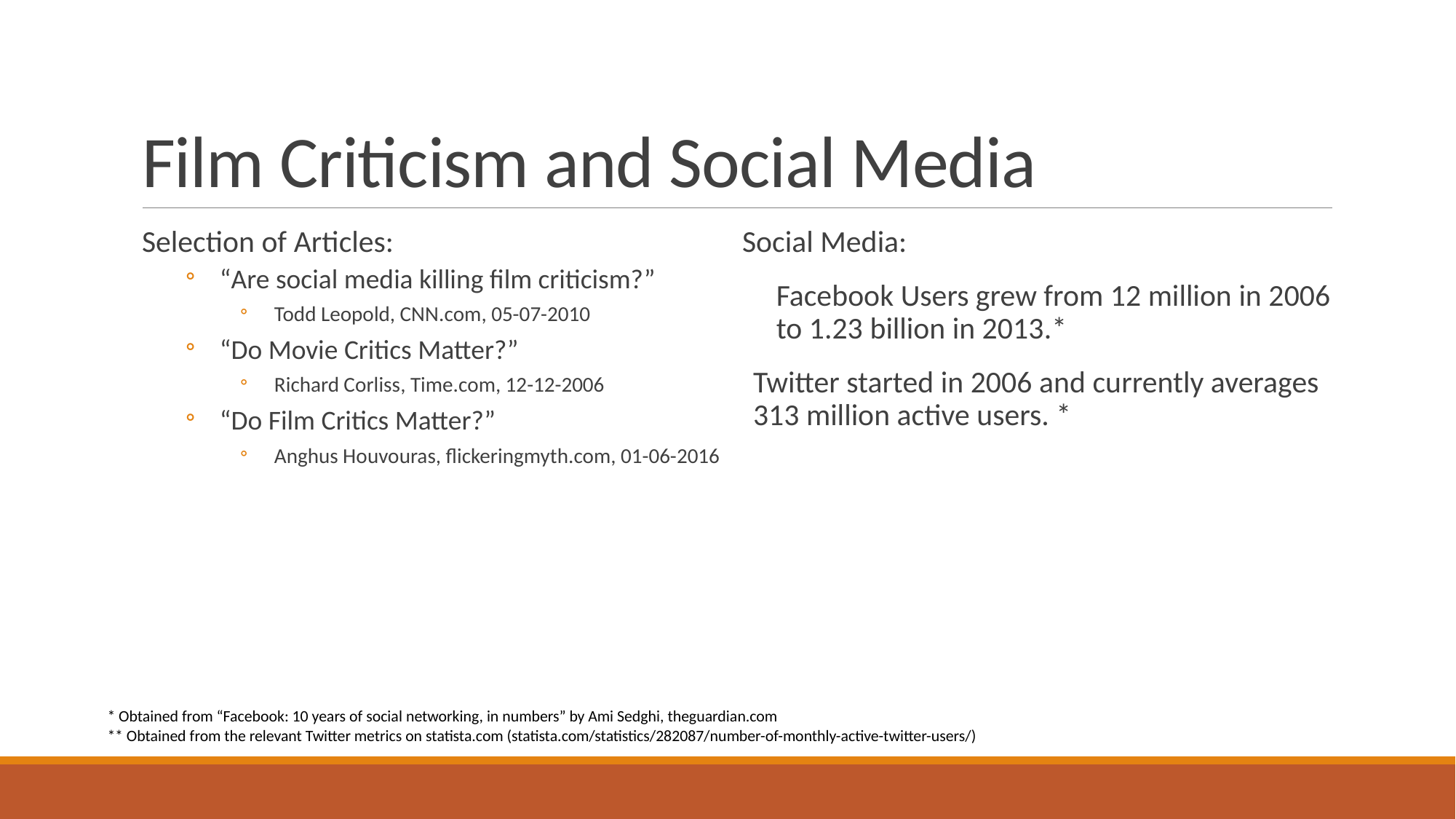

# Film Criticism and Social Media
Selection of Articles:
“Are social media killing film criticism?”
Todd Leopold, CNN.com, 05-07-2010
“Do Movie Critics Matter?”
Richard Corliss, Time.com, 12-12-2006
“Do Film Critics Matter?”
Anghus Houvouras, flickeringmyth.com, 01-06-2016
Social Media:
Facebook Users grew from 12 million in 2006 to 1.23 billion in 2013.*
Twitter started in 2006 and currently averages 313 million active users. *
* Obtained from “Facebook: 10 years of social networking, in numbers” by Ami Sedghi, theguardian.com
** Obtained from the relevant Twitter metrics on statista.com (statista.com/statistics/282087/number-of-monthly-active-twitter-users/)